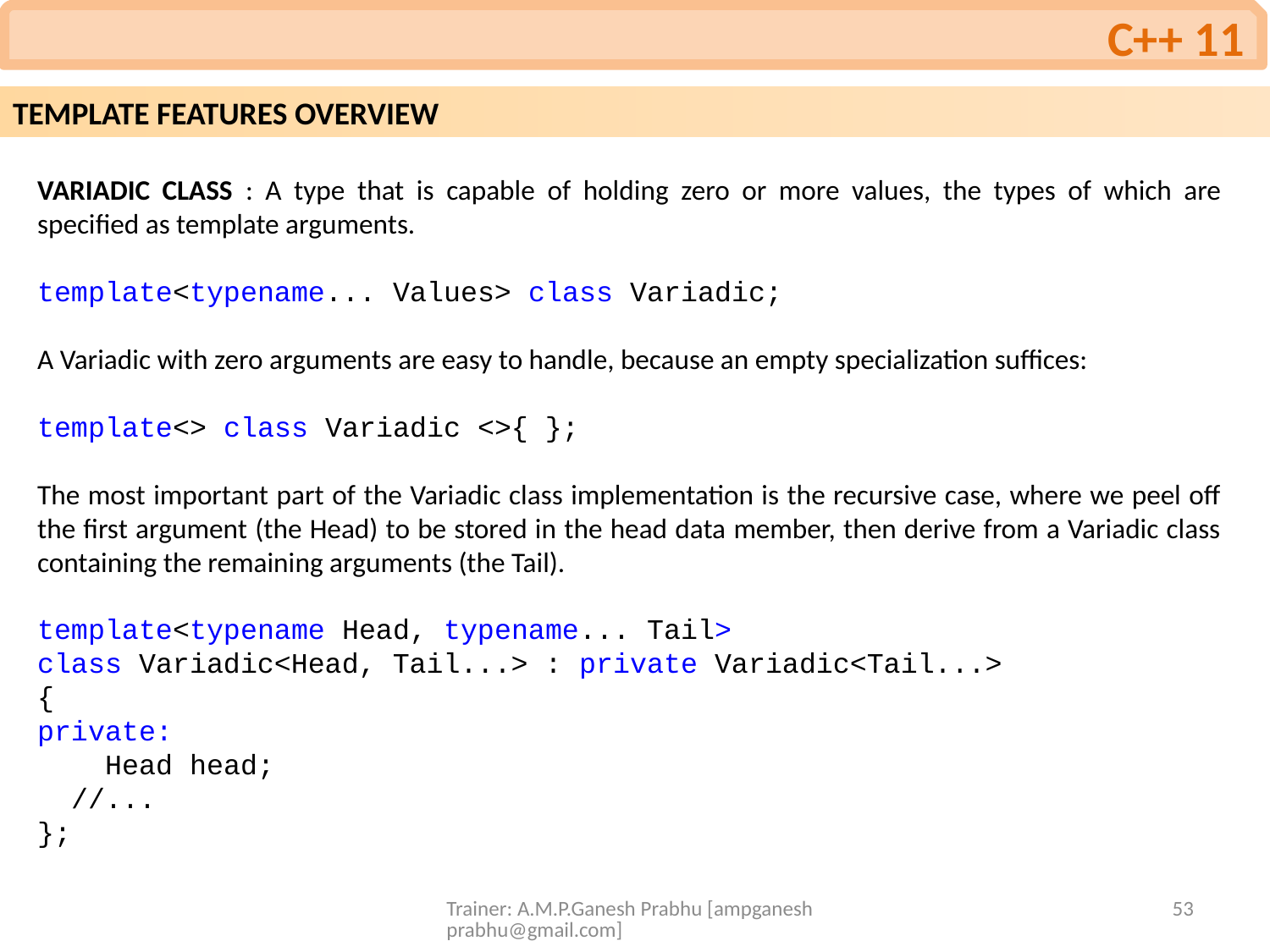

C++ 11
TEMPLATE FEATURES OVERVIEW
VARIADIC CLASS : A type that is capable of holding zero or more values, the types of which are specified as template arguments.

template<typename... Values> class Variadic;

A Variadic with zero arguments are easy to handle, because an empty specialization suffices:

template<> class Variadic <>{ };

The most important part of the Variadic class implementation is the recursive case, where we peel off the first argument (the Head) to be stored in the head data member, then derive from a Variadic class containing the remaining arguments (the Tail).

template<typename Head, typename... Tail>
class Variadic<Head, Tail...> : private Variadic<Tail...>
{
private:
    Head head;
  //...
};
Trainer: A.M.P.Ganesh Prabhu [ampganeshprabhu@gmail.com]
53